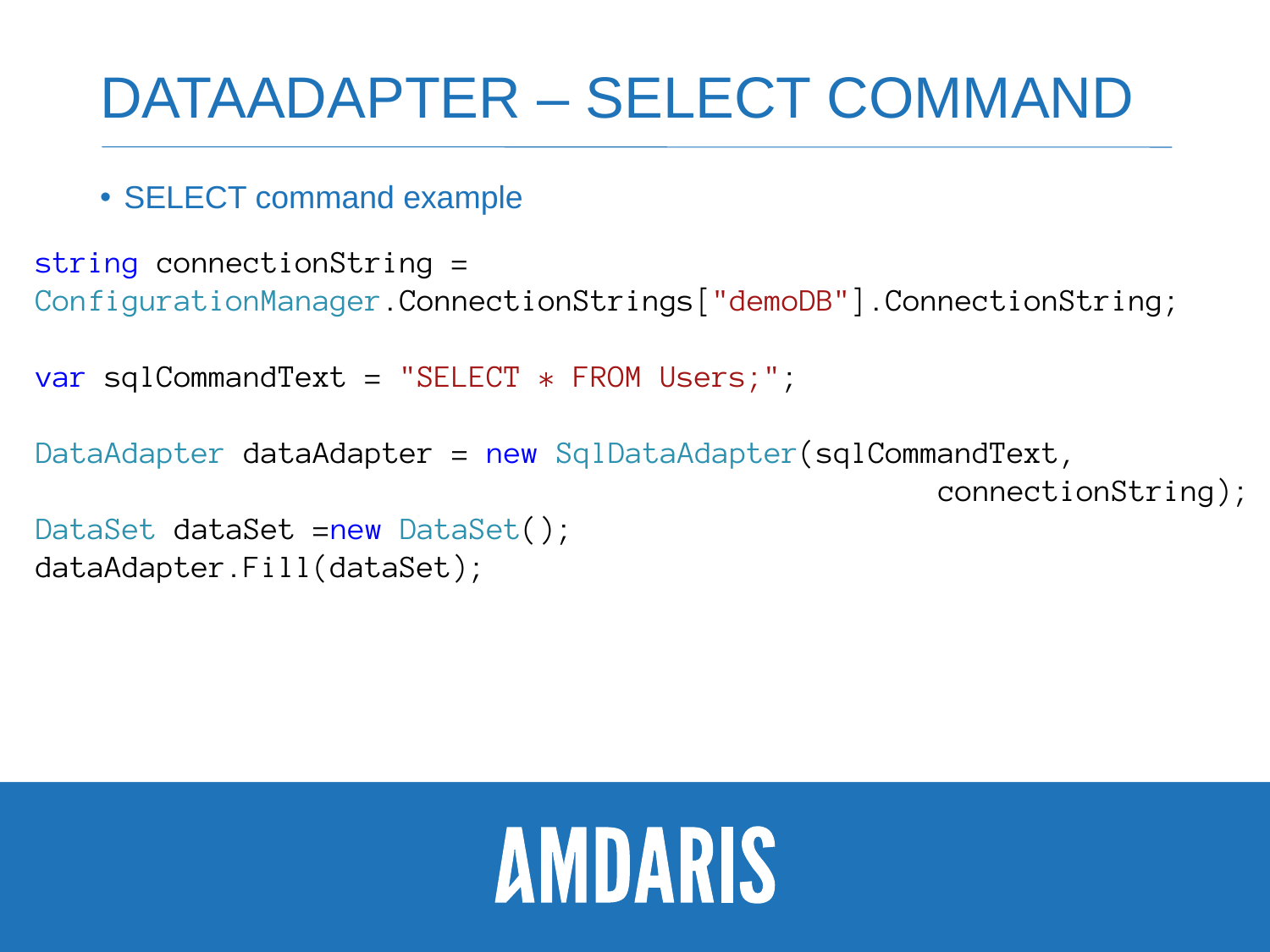

# Dataadapter – Select command
SELECT command example

string connectionString = ConfigurationManager.ConnectionStrings["demoDB"].ConnectionString;

var sqlCommandText = "SELECT * FROM Users;";

DataAdapter dataAdapter = new SqlDataAdapter(sqlCommandText,
                                                    connectionString);
DataSet dataSet =new DataSet();
dataAdapter.Fill(dataSet);